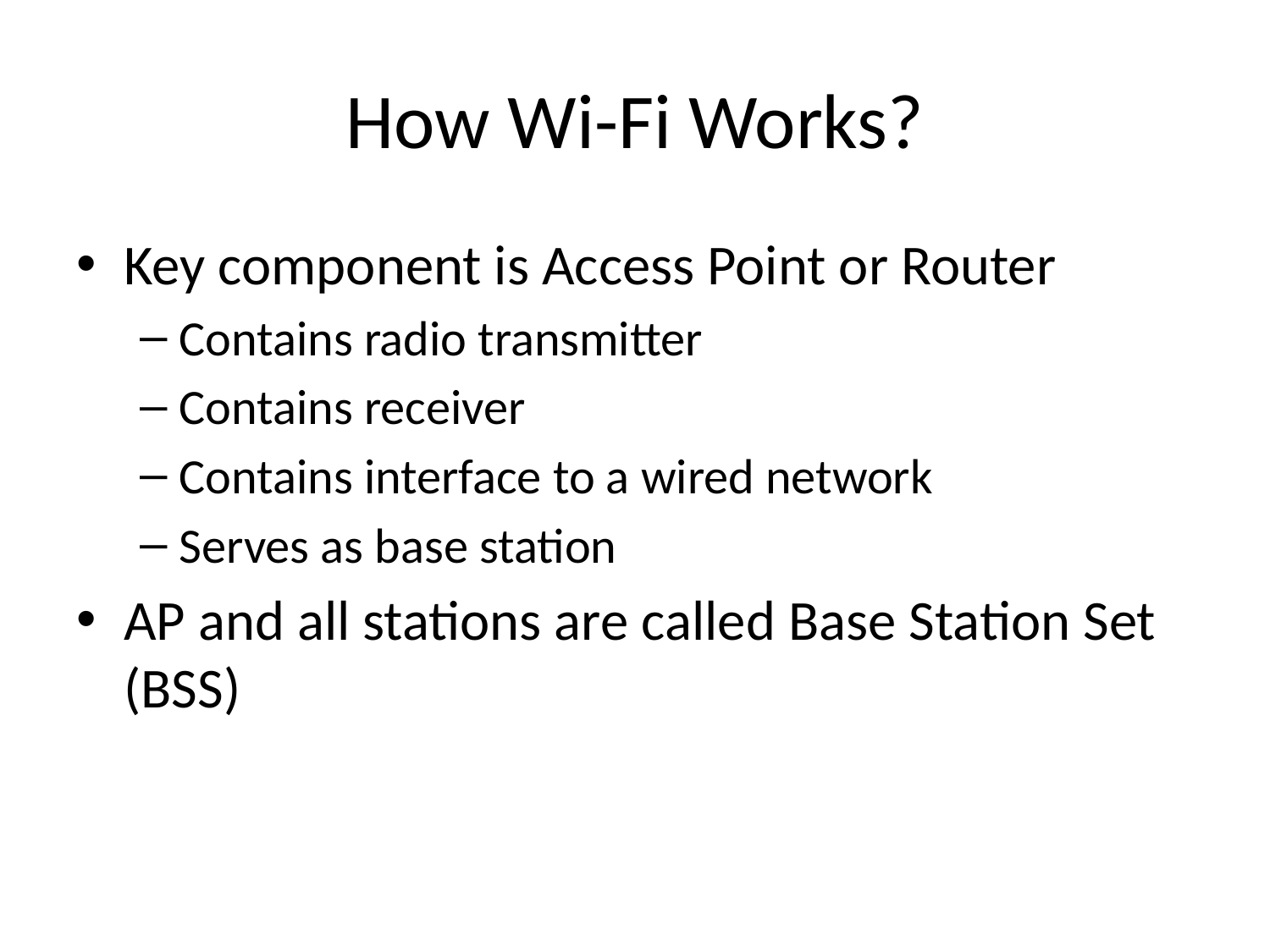

# How Wi-Fi Works?
Key component is Access Point or Router
Contains radio transmitter
Contains receiver
Contains interface to a wired network
Serves as base station
AP and all stations are called Base Station Set (BSS)